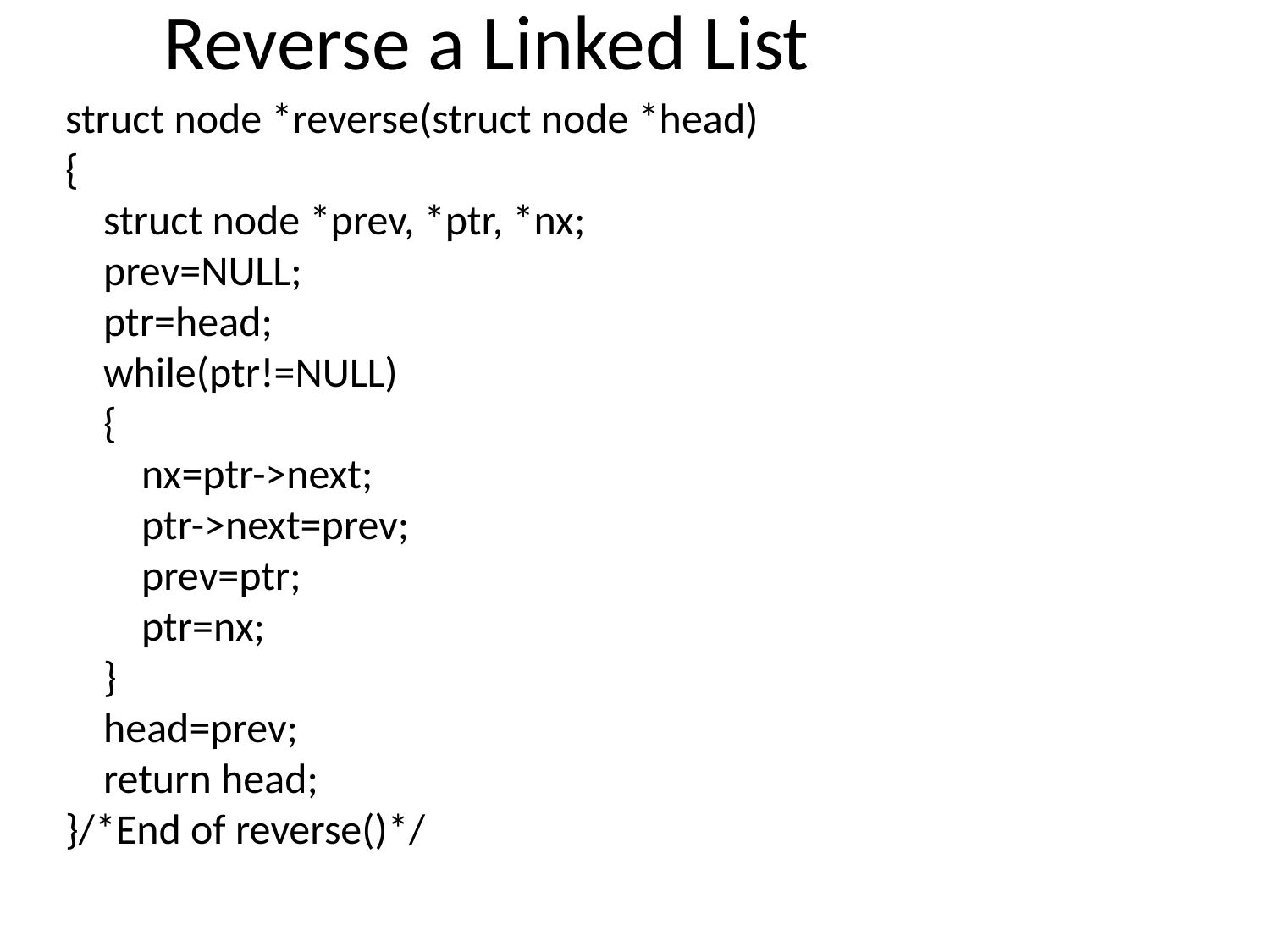

Reverse a Linked List
struct node *reverse(struct node *head)
{
    struct node *prev, *ptr, *nx;
    prev=NULL;
    ptr=head;
    while(ptr!=NULL)
    {
        nx=ptr->next;
        ptr->next=prev;
        prev=ptr;
        ptr=nx;
    }
    head=prev;
    return head;
}/*End of reverse()*/